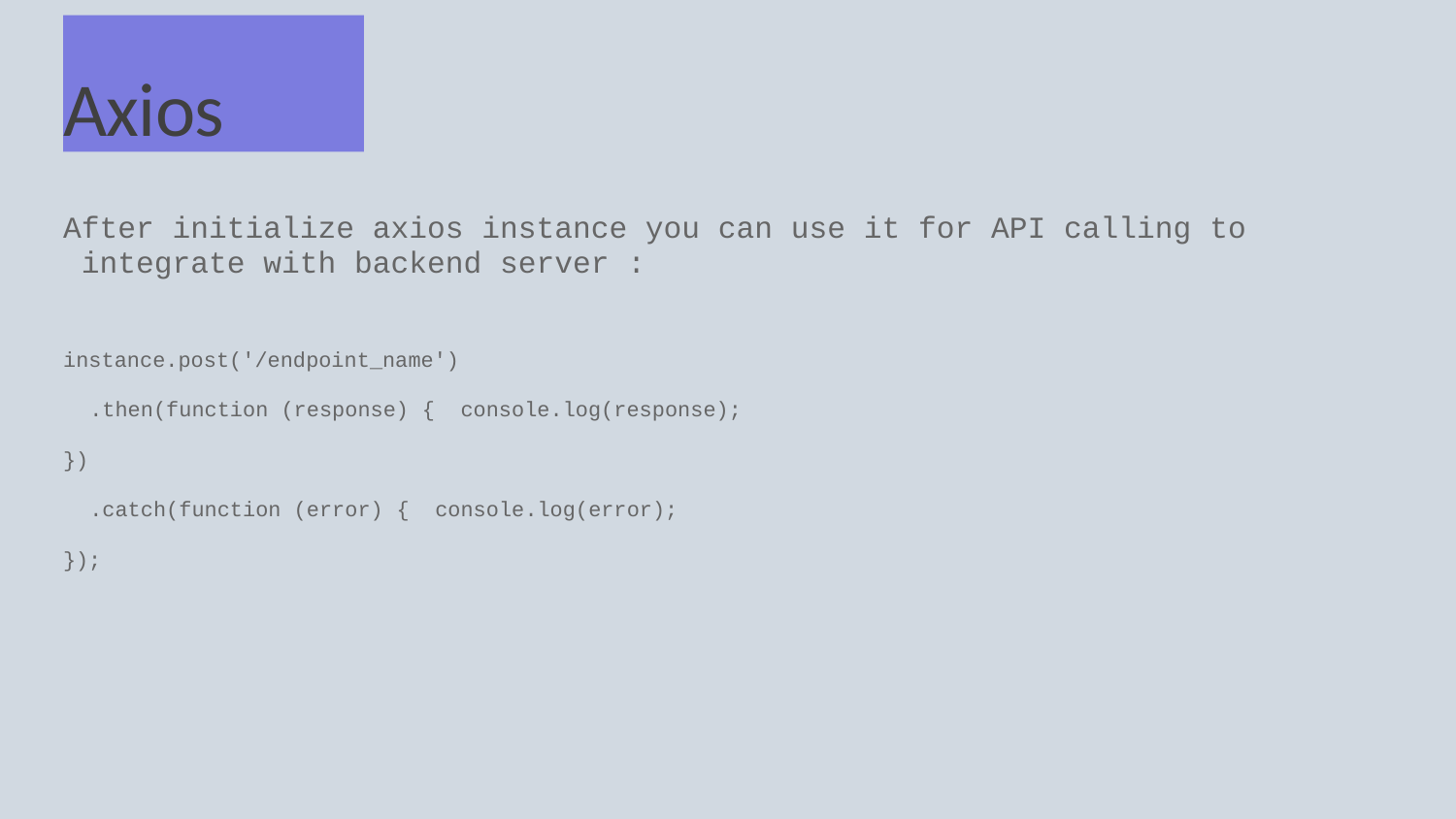

# Axios
After initialize axios instance you can use it for API calling to  integrate with backend server :

instance.post('/endpoint_name')
.then(function (response) {  console.log(response);

})
.catch(function (error) {  console.log(error);

});